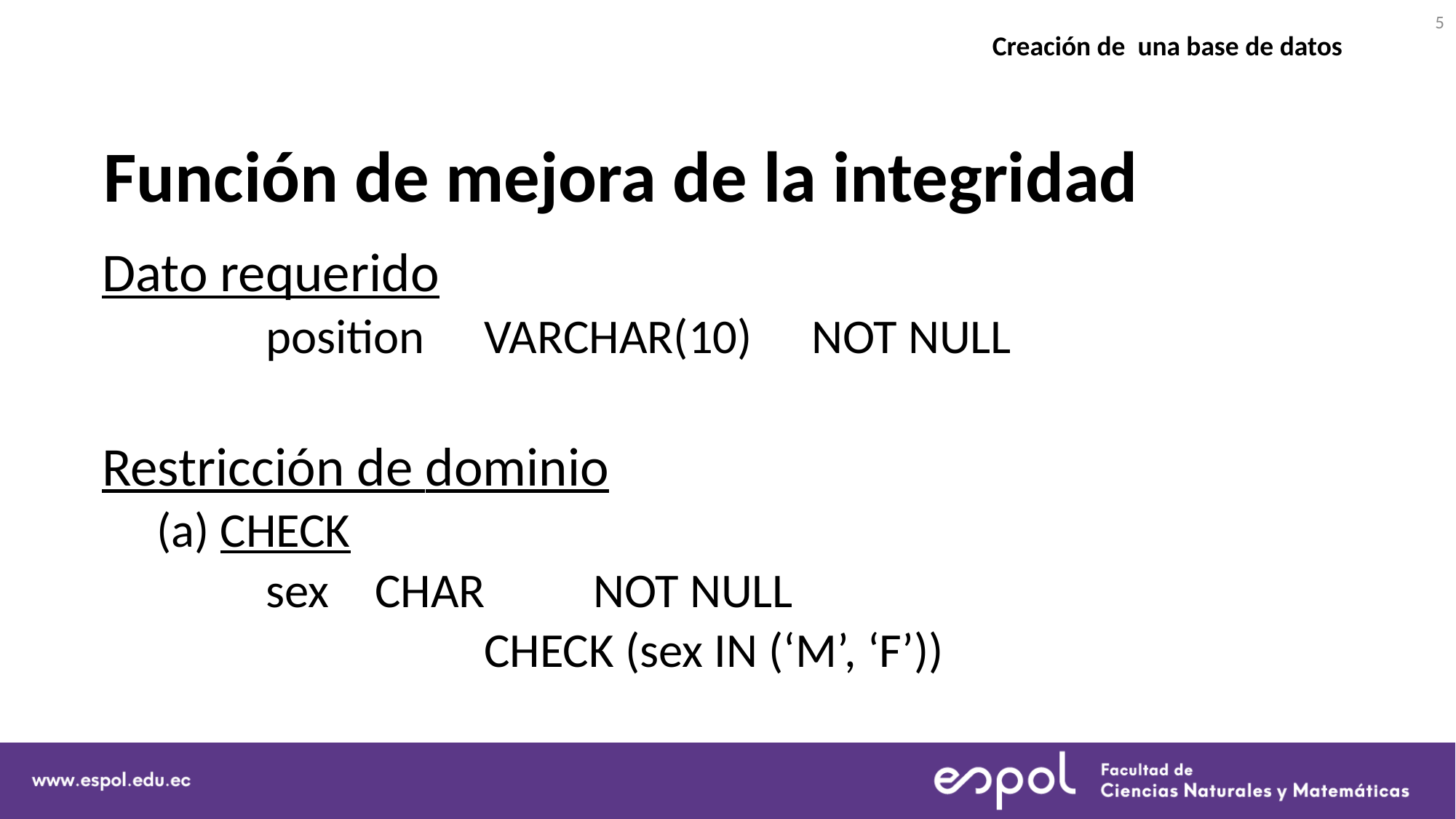

5
Creación de  una base de datos
# Función de mejora de la integridad
Dato requerido
	position	VARCHAR(10)	NOT NULL

Restricción de dominio
(a) CHECK
	sex	CHAR	NOT NULL
			CHECK (sex IN (‘M’, ‘F’))